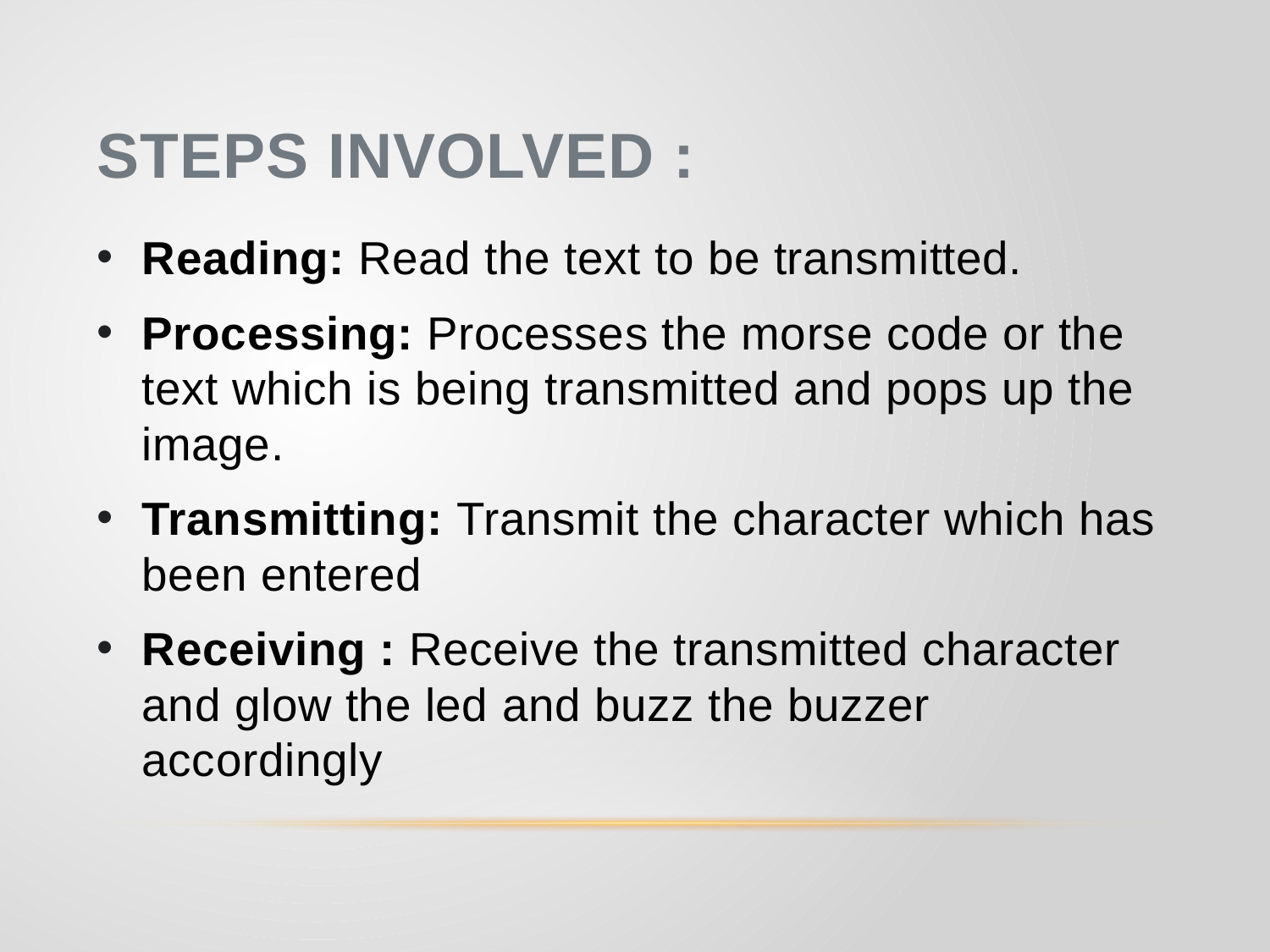

# Steps involved :
Reading: Read the text to be transmitted.
Processing: Processes the morse code or the text which is being transmitted and pops up the image.
Transmitting: Transmit the character which has been entered
Receiving : Receive the transmitted character and glow the led and buzz the buzzer accordingly